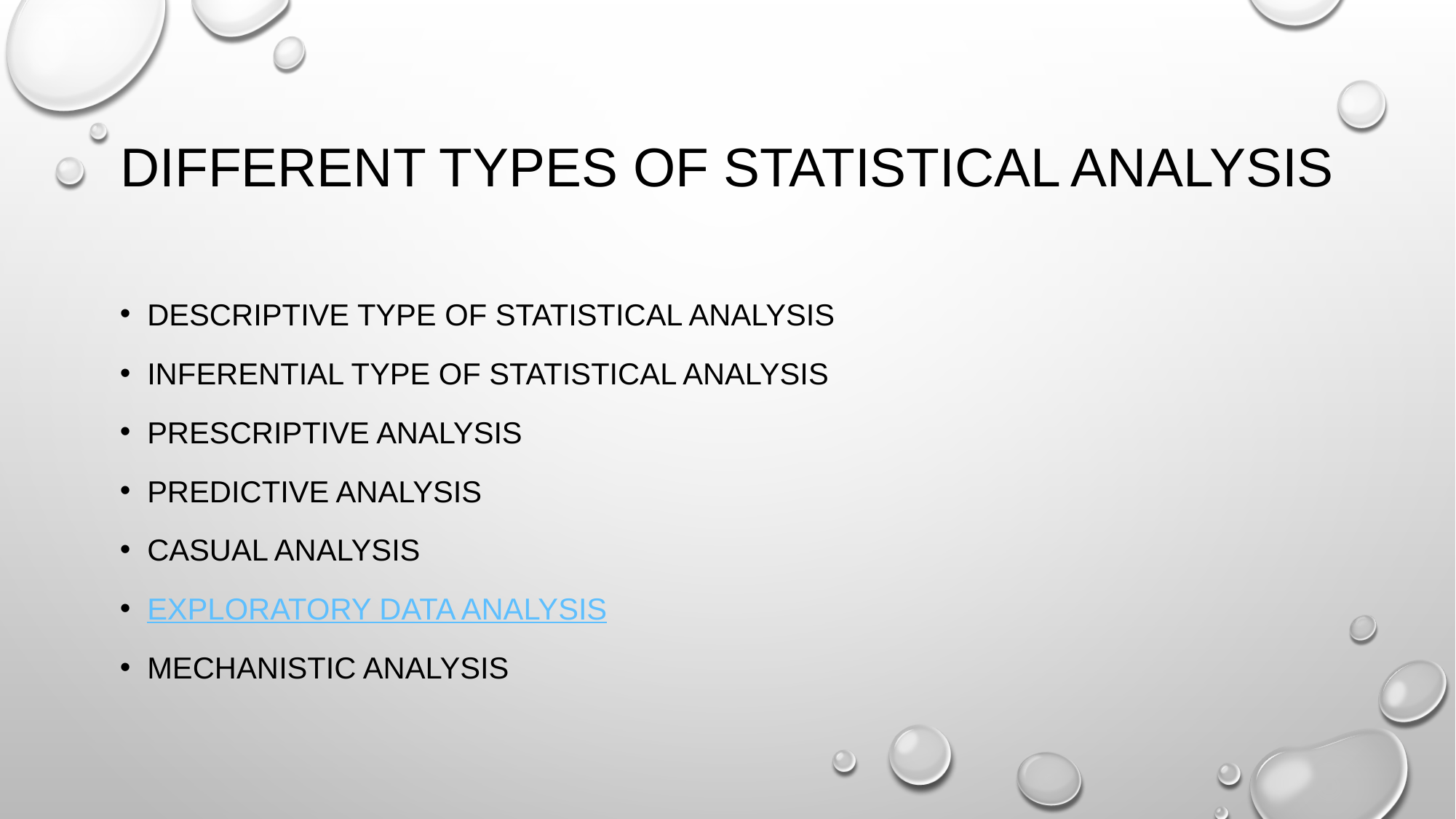

# Different types of Statistical Analysis
Descriptive Type of Statistical Analysis
Inferential Type of Statistical Analysis
Prescriptive Analysis
Predictive Analysis
Casual Analysis
Exploratory data analysis
Mechanistic Analysis